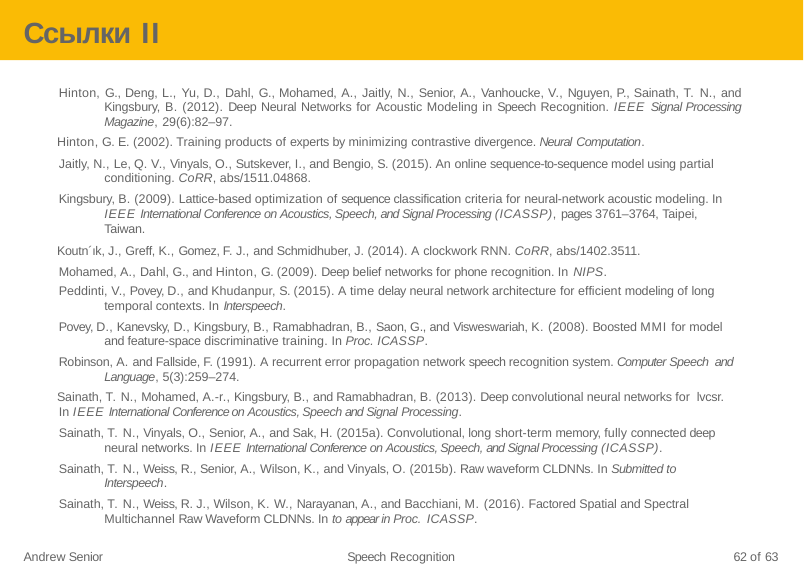

# Ссылки II
Hinton, G., Deng, L., Yu, D., Dahl, G., Mohamed, A., Jaitly, N., Senior, A., Vanhoucke, V., Nguyen, P., Sainath, T. N., and  Kingsbury, B. (2012). Deep Neural Networks for Acoustic Modeling in Speech Recognition. IEEE Signal Processing  Magazine, 29(6):82–97.
Hinton, G. E. (2002). Training products of experts by minimizing contrastive divergence. Neural Computation.
Jaitly, N., Le, Q. V., Vinyals, O., Sutskever, I., and Bengio, S. (2015). An online sequence-to-sequence model using partial  conditioning. CoRR, abs/1511.04868.
Kingsbury, B. (2009). Lattice-based optimization of sequence classification criteria for neural-network acoustic modeling. In  IEEE International Conference on Acoustics, Speech, and Signal Processing (ICASSP), pages 3761–3764, Taipei,  Taiwan.
Koutn´ık, J., Greff, K., Gomez, F. J., and Schmidhuber, J. (2014). A clockwork RNN. CoRR, abs/1402.3511.  Mohamed, A., Dahl, G., and Hinton, G. (2009). Deep belief networks for phone recognition. In NIPS.
Peddinti, V., Povey, D., and Khudanpur, S. (2015). A time delay neural network architecture for efficient modeling of long  temporal contexts. In Interspeech.
Povey, D., Kanevsky, D., Kingsbury, B., Ramabhadran, B., Saon, G., and Visweswariah, K. (2008). Boosted MMI for model  and feature-space discriminative training. In Proc. ICASSP.
Robinson, A. and Fallside, F. (1991). A recurrent error propagation network speech recognition system. Computer Speech  and Language, 5(3):259–274.
Sainath, T. N., Mohamed, A.-r., Kingsbury, B., and Ramabhadran, B. (2013). Deep convolutional neural networks for lvcsr.
In IEEE International Conference on Acoustics, Speech and Signal Processing.
Sainath, T. N., Vinyals, O., Senior, A., and Sak, H. (2015a). Convolutional, long short-term memory, fully connected deep  neural networks. In IEEE International Conference on Acoustics, Speech, and Signal Processing (ICASSP).
Sainath, T. N., Weiss, R., Senior, A., Wilson, K., and Vinyals, O. (2015b). Raw waveform CLDNNs. In Submitted to  Interspeech.
Sainath, T. N., Weiss, R. J., Wilson, K. W., Narayanan, A., and Bacchiani, M. (2016). Factored Spatial and Spectral  Multichannel Raw Waveform CLDNNs. In to appear in Proc. ICASSP.
Andrew Senior
Speech Recognition
62 of 63